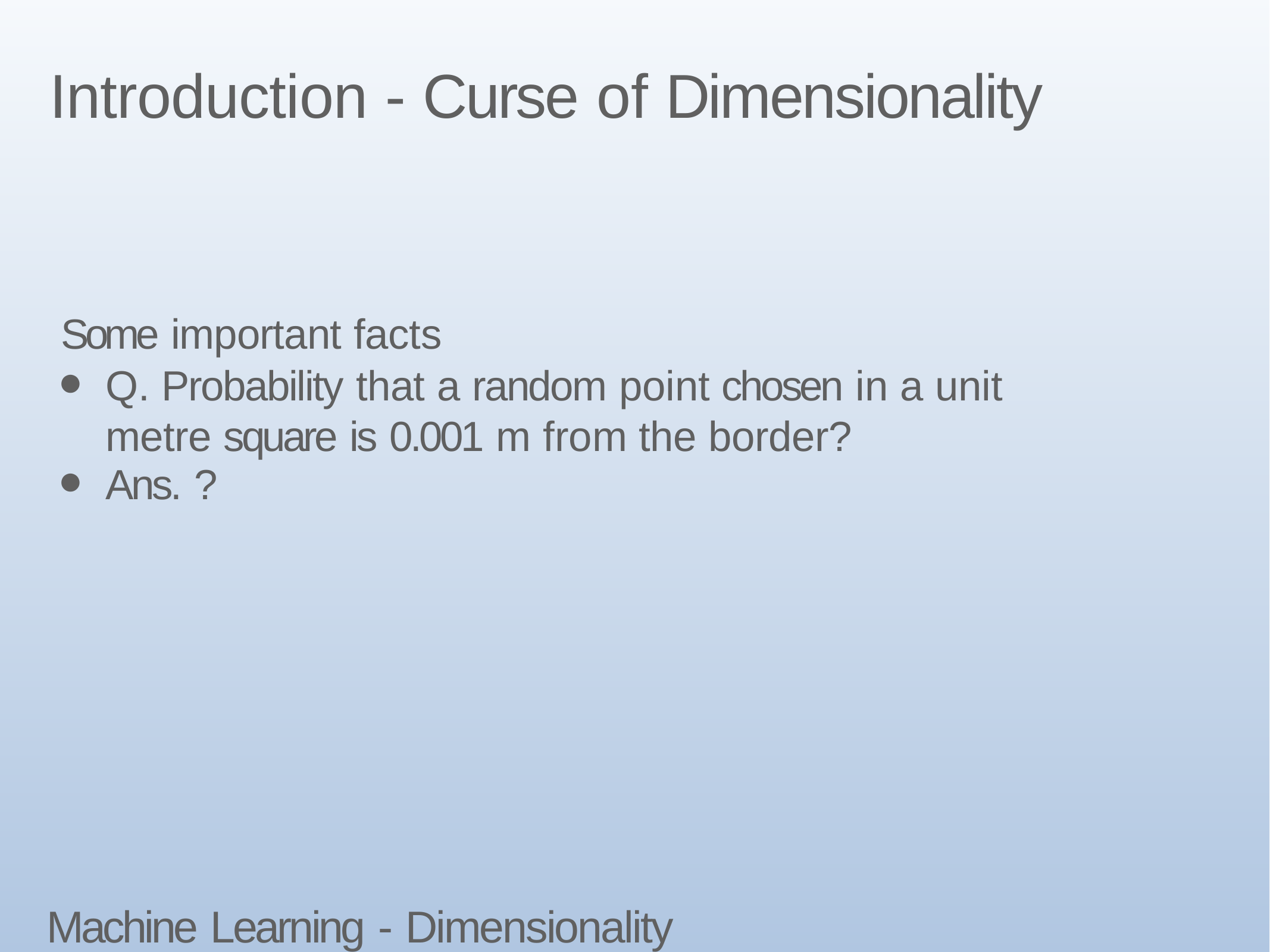

# Introduction - Curse of Dimensionality
Some important facts
Q. Probability that a random point chosen in a unit metre square is 0.001 m from the border?
Ans. ?
Machine Learning - Dimensionality Reduction